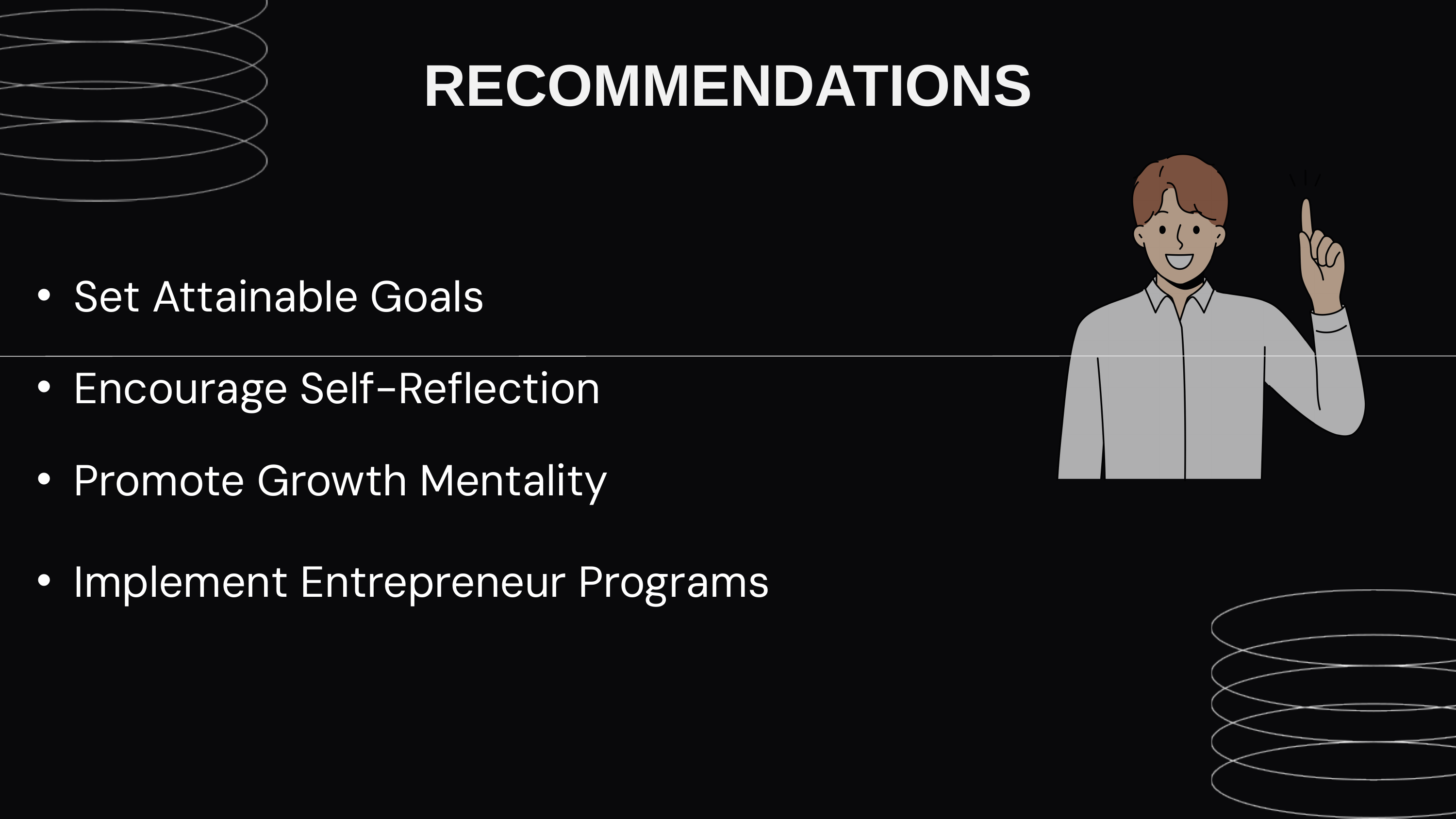

RECOMMENDATIONS

Set Attainable Goals
Encourage Self-Reflection

Promote Growth Mentality
Implement Entrepreneur Programs